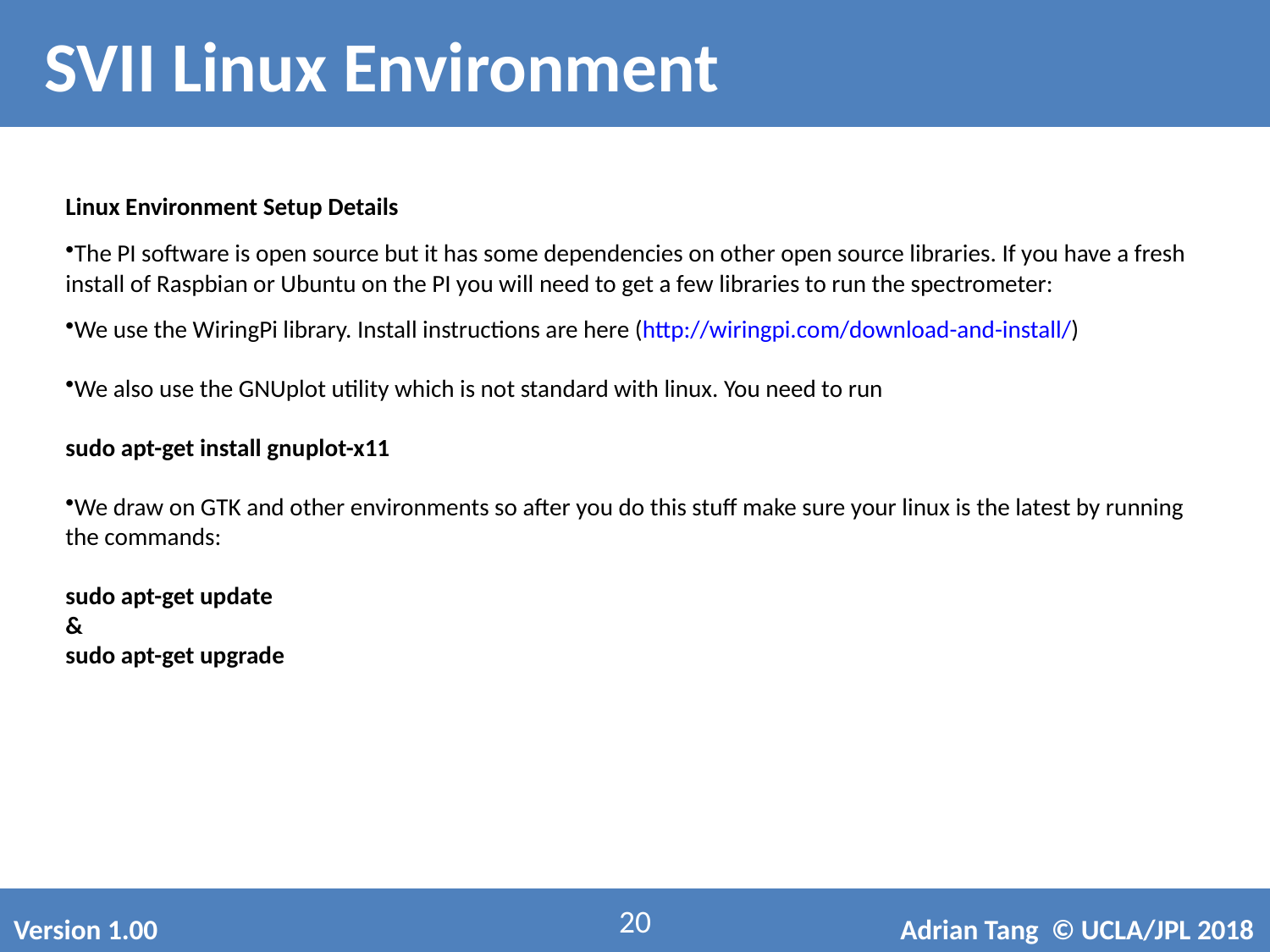

SVII Linux Environment
Linux Environment Setup Details

The PI software is open source but it has some dependencies on other open source libraries. If you have a fresh install of Raspbian or Ubuntu on the PI you will need to get a few libraries to run the spectrometer:

We use the WiringPi library. Install instructions are here (http://wiringpi.com/download-and-install/)

We also use the GNUplot utility which is not standard with linux. You need to run

sudo apt-get install gnuplot-x11

We draw on GTK and other environments so after you do this stuff make sure your linux is the latest by running the commands:

sudo apt-get update
&
sudo apt-get upgrade

20
Version 1.00
Adrian Tang  © UCLA/JPL 2018